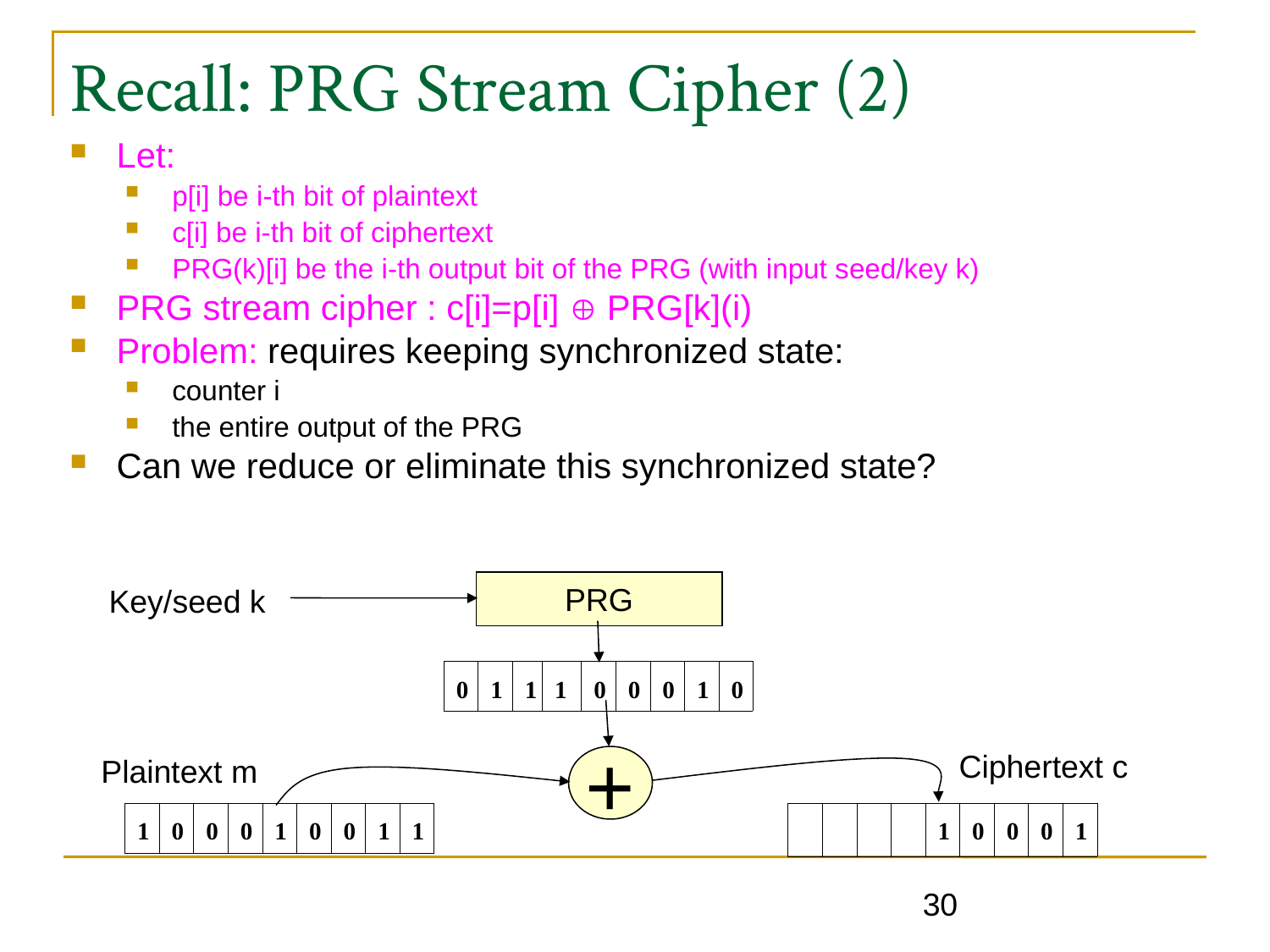

Recall: PRG Stream Cipher (2)
Let:
p[i] be i-th bit of plaintext
c[i] be i-th bit of ciphertext
PRG(k)[i] be the i-th output bit of the PRG (with input seed/key k)
PRG stream cipher : c[i]=p[i] ⊕ PRG[k](i)
Problem: requires keeping synchronized state:
counter i
the entire output of the PRG
Can we reduce or eliminate this synchronized state?

PRG
Key/seed k

| 0 | 1 | 1 | 1 | 0 | 0 | 0 | 1 | 0 |
| --- | --- | --- | --- | --- | --- | --- | --- | --- |

Ciphertext c
Plaintext m
+

|  |  |  |  | 1 | 0 | 0 | 0 | 1 |
| --- | --- | --- | --- | --- | --- | --- | --- | --- |
| 1 | 0 | 0 | 0 | 1 | 0 | 0 | 1 | 1 |
| --- | --- | --- | --- | --- | --- | --- | --- | --- |
30